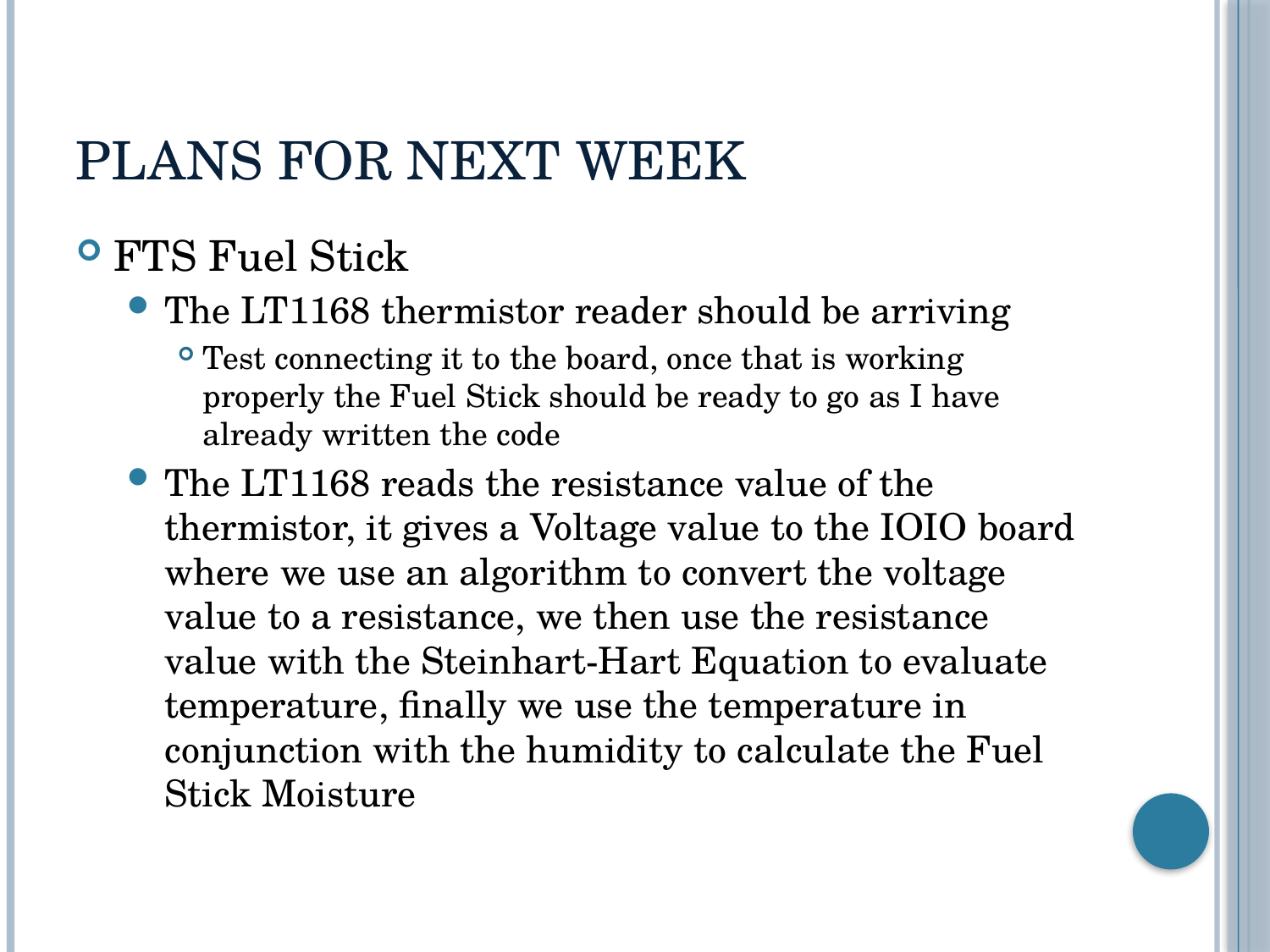

# Plans for Next Week
FTS Fuel Stick
The LT1168 thermistor reader should be arriving
Test connecting it to the board, once that is working properly the Fuel Stick should be ready to go as I have already written the code
The LT1168 reads the resistance value of the thermistor, it gives a Voltage value to the IOIO board where we use an algorithm to convert the voltage value to a resistance, we then use the resistance value with the Steinhart-Hart Equation to evaluate temperature, finally we use the temperature in conjunction with the humidity to calculate the Fuel Stick Moisture